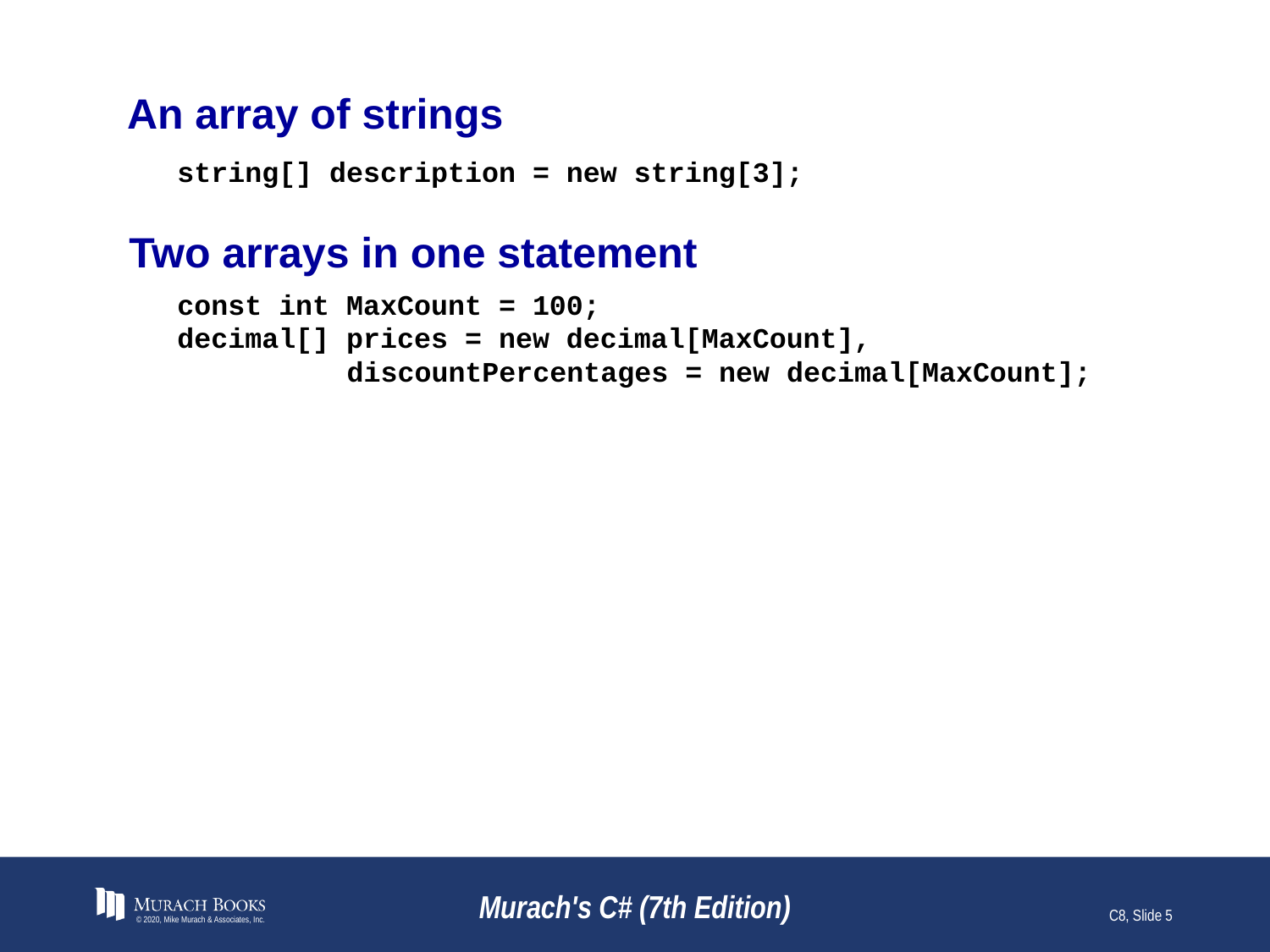

# An array of strings
string[] description = new string[3];
Two arrays in one statement
const int MaxCount = 100;
decimal[] prices = new decimal[MaxCount],
          discountPercentages = new decimal[MaxCount];

© 2020, Mike Murach & Associates, Inc.
Murach's C# (7th Edition)

C8, Slide 5